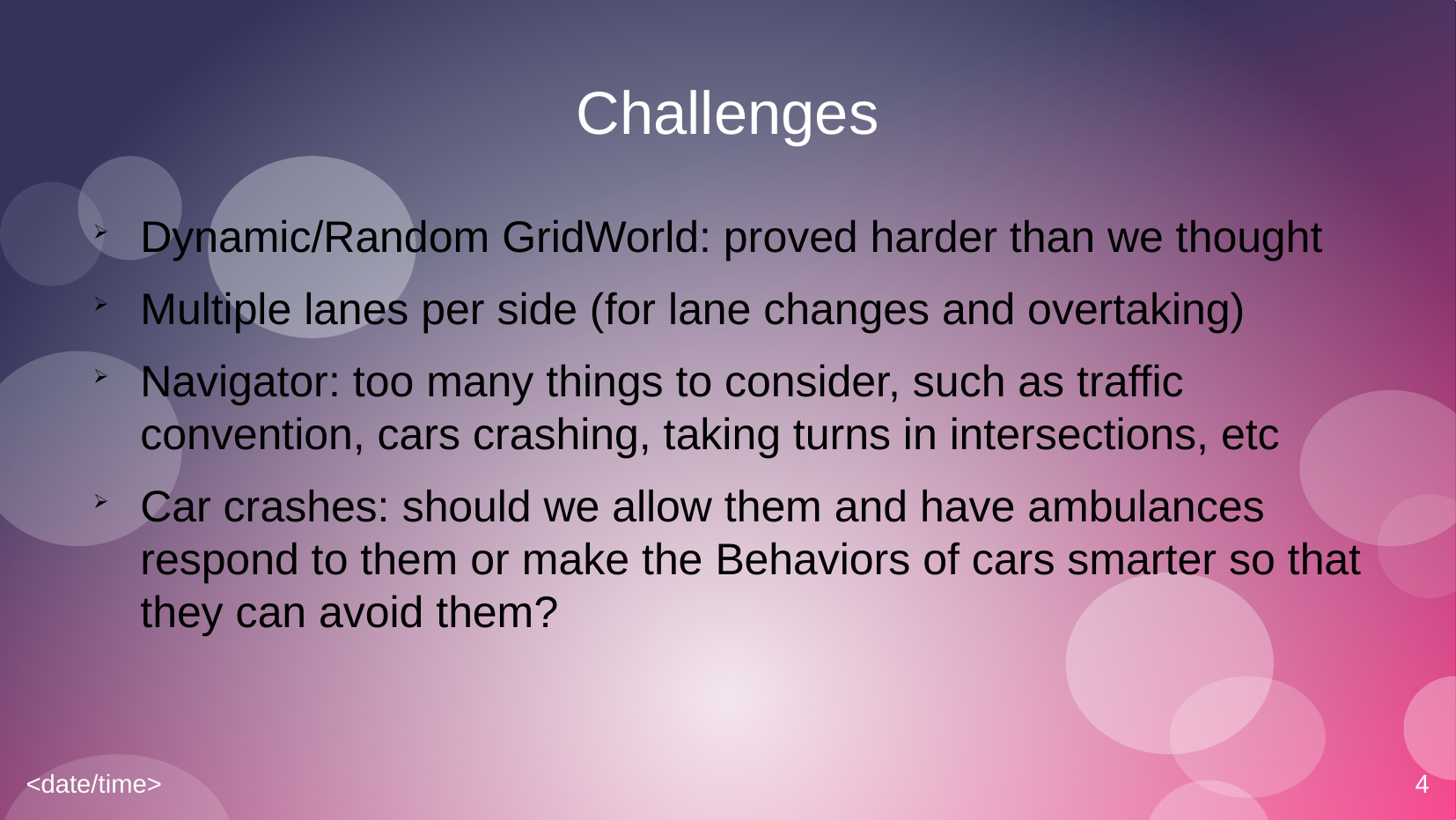

# Challenges
Dynamic/Random GridWorld: proved harder than we thought
Multiple lanes per side (for lane changes and overtaking)
Navigator: too many things to consider, such as traffic convention, cars crashing, taking turns in intersections, etc
Car crashes: should we allow them and have ambulances respond to them or make the Behaviors of cars smarter so that they can avoid them?